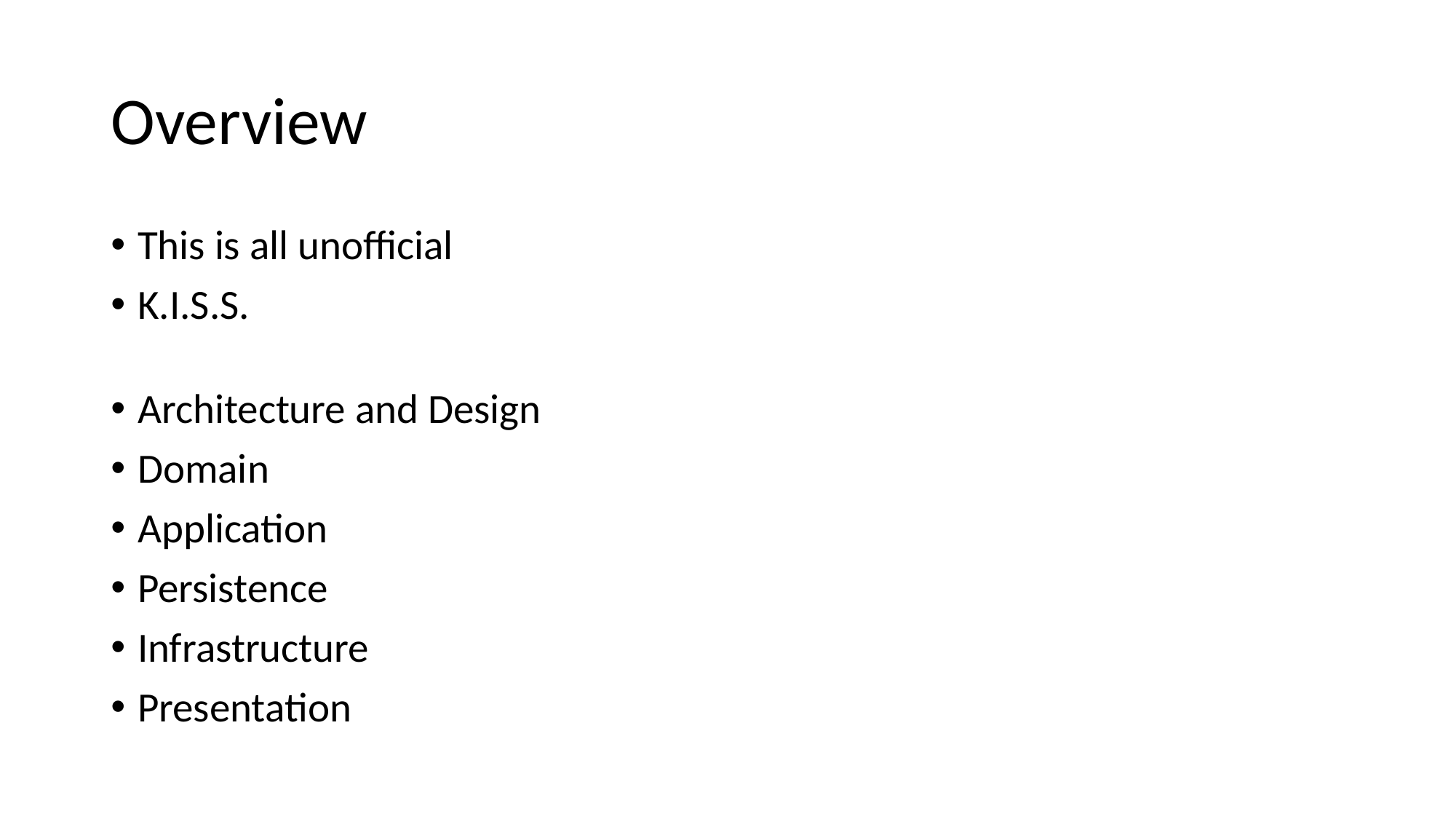

# Overview
This is all unofficial
K.I.S.S.
Architecture and Design
Domain
Application
Persistence
Infrastructure
Presentation